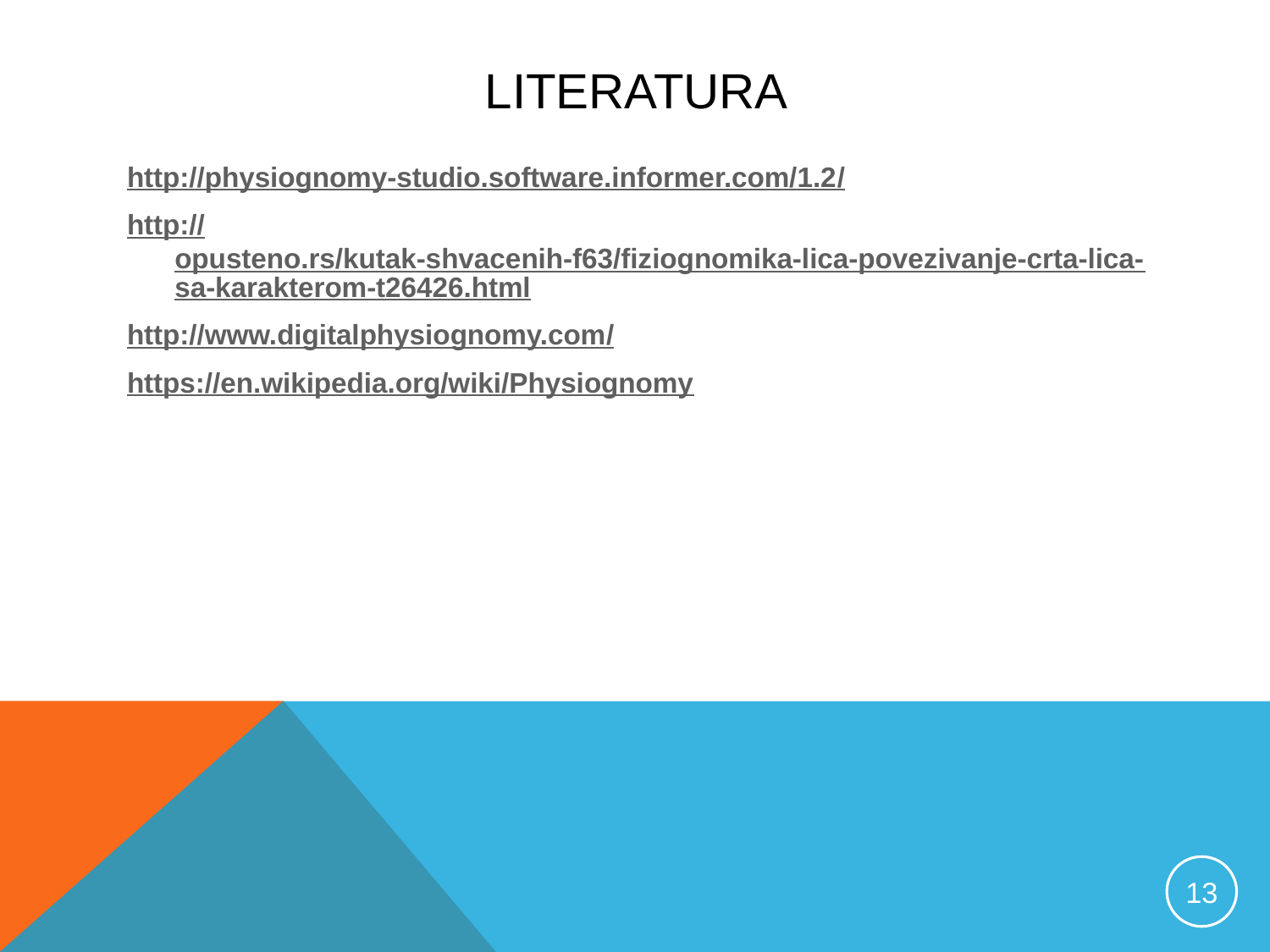

# Literatura
http://physiognomy-studio.software.informer.com/1.2/
http://opusteno.rs/kutak-shvacenih-f63/fiziognomika-lica-povezivanje-crta-lica-sa-karakterom-t26426.html
http://www.digitalphysiognomy.com/
https://en.wikipedia.org/wiki/Physiognomy

13